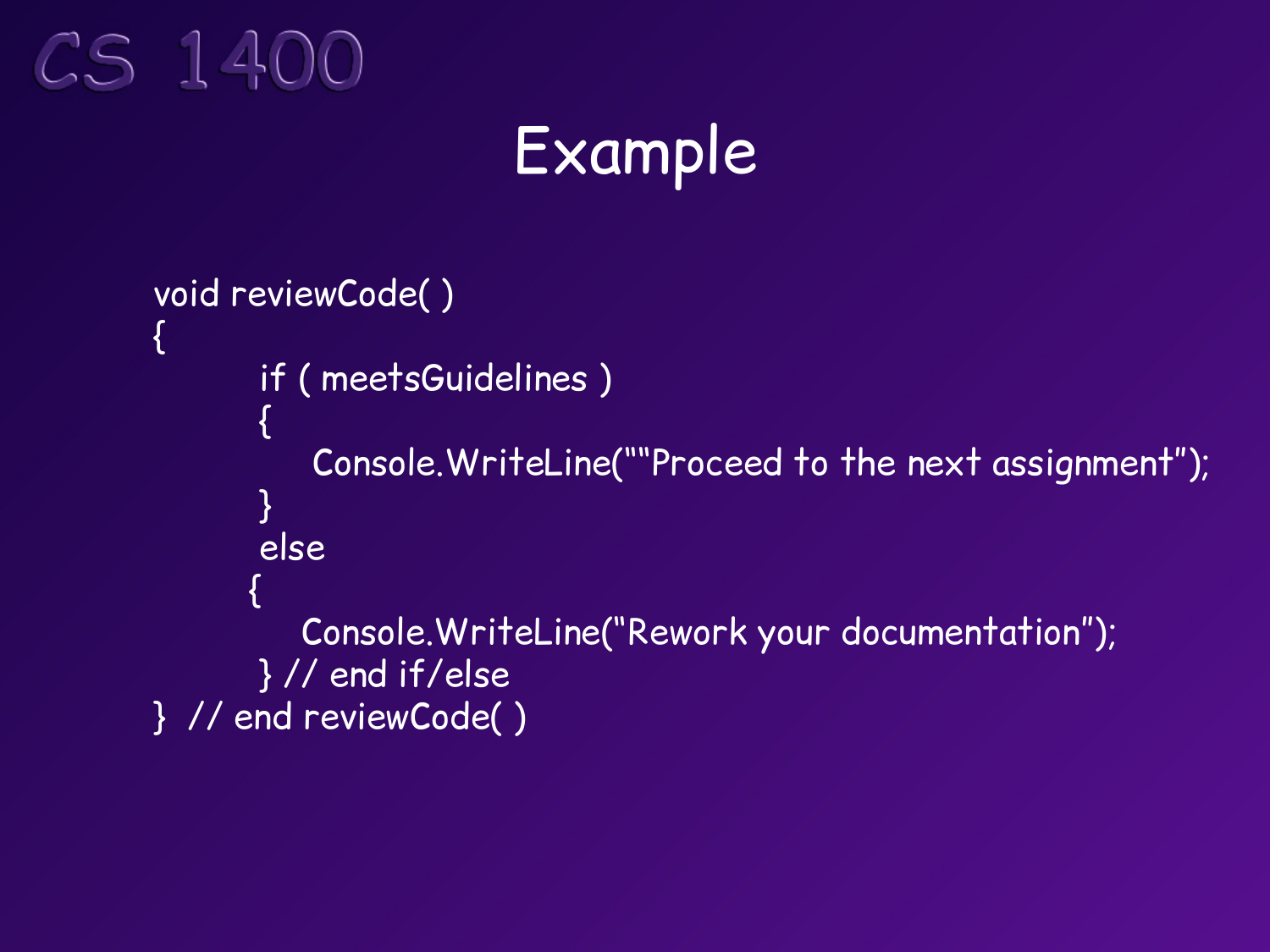

# Example
void reviewCode( )
{
          if ( meetsGuidelines )
          {
               Console.WriteLine(““Proceed to the next assignment”);
          }
          else
         {
              Console.WriteLine(“Rework your documentation”);
          } // end if/else
}  // end reviewCode( )